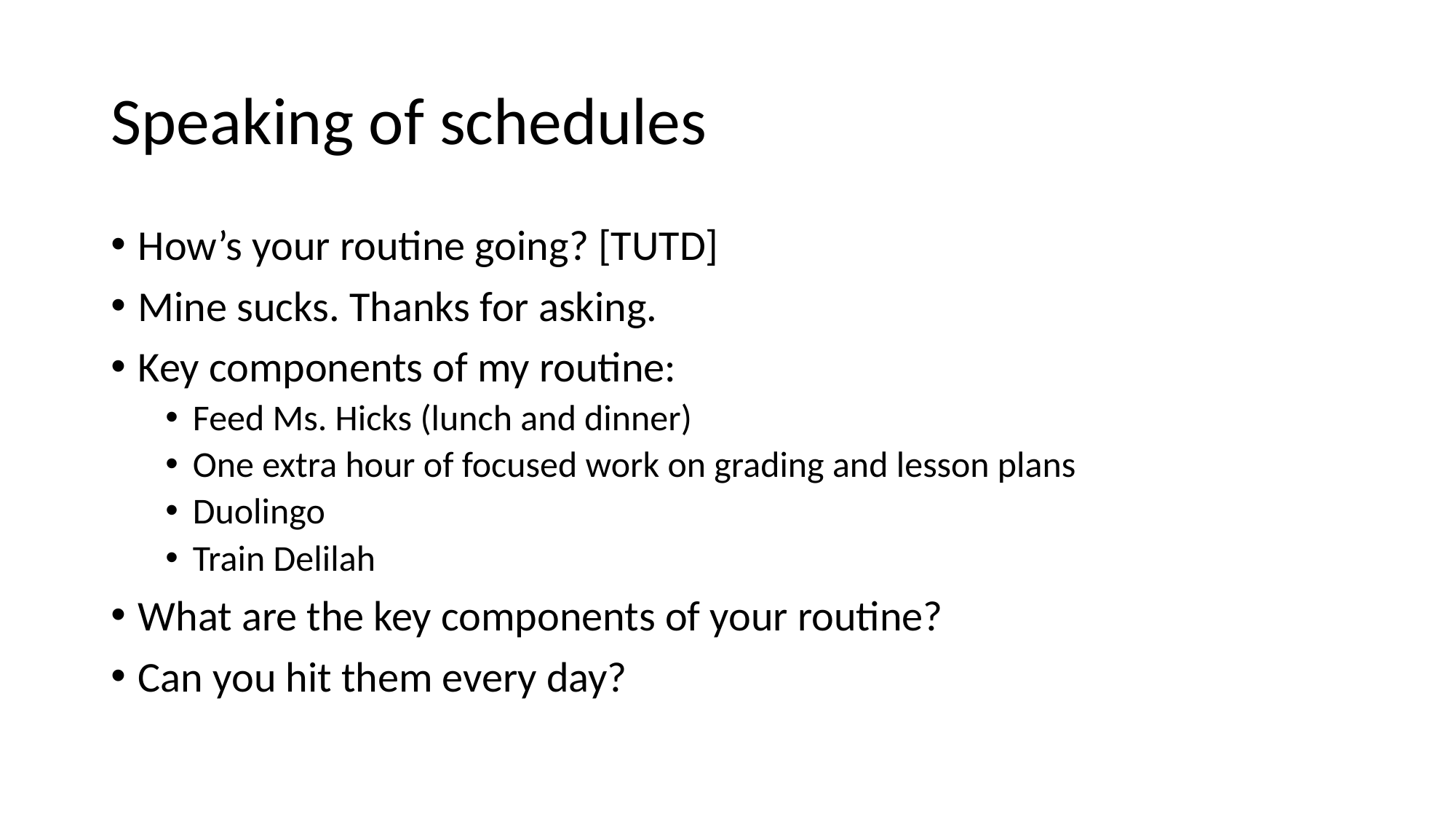

# Speaking of schedules
How’s your routine going? [TUTD]
Mine sucks. Thanks for asking.
Key components of my routine:
Feed Ms. Hicks (lunch and dinner)
One extra hour of focused work on grading and lesson plans
Duolingo
Train Delilah
What are the key components of your routine?
Can you hit them every day?